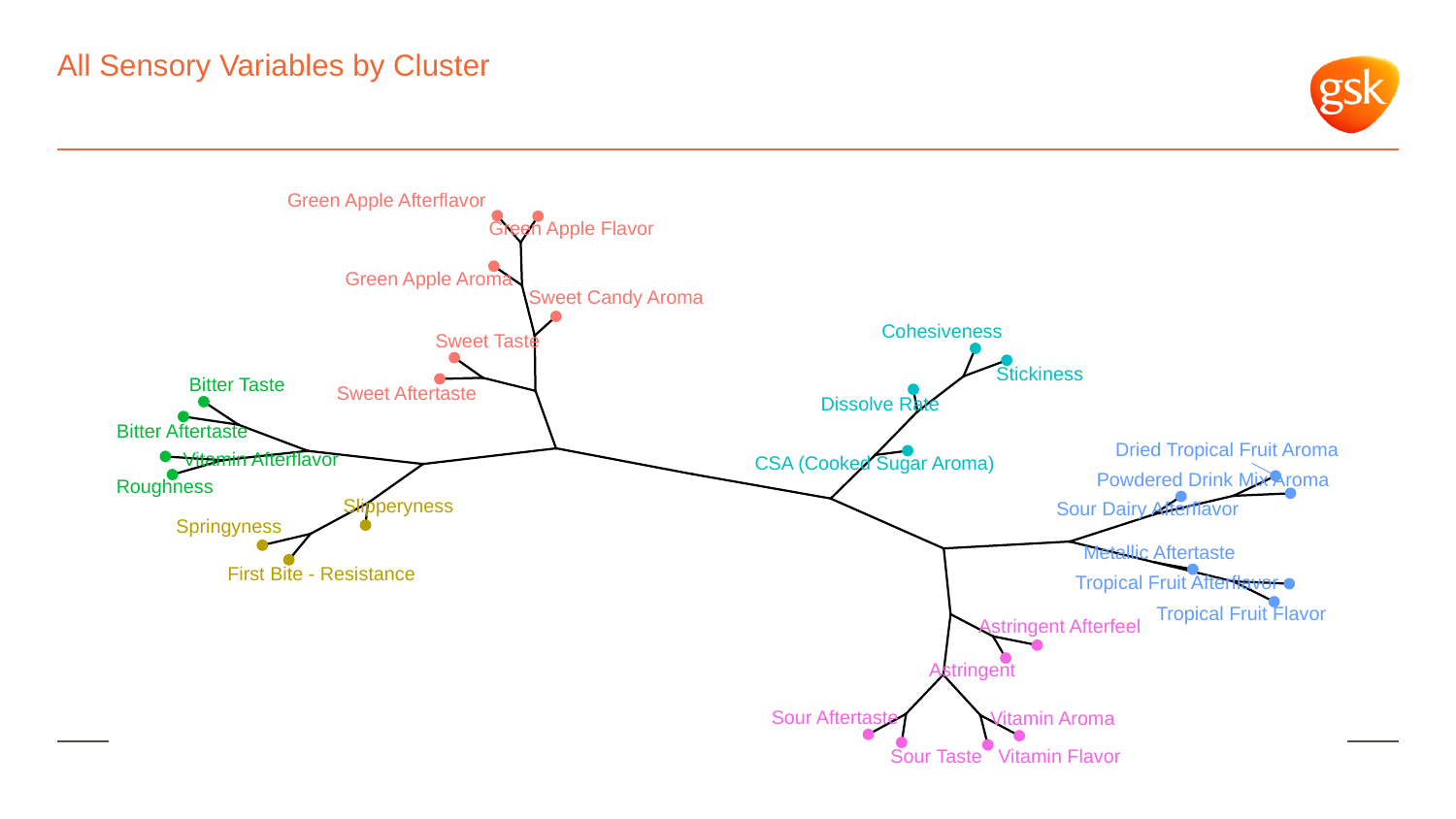

# All Sensory Variables by Cluster

Green Apple Afterflavor

Green Apple Flavor

Green Apple Aroma

Sweet Candy Aroma

Cohesiveness
Sweet Taste

Stickiness

Bitter Taste

Sweet Aftertaste

Dissolve Rate

Bitter Aftertaste
Dried Tropical Fruit Aroma

Vitamin Afterflavor

CSA (Cooked Sugar Aroma)

Powdered Drink Mix Aroma

Roughness

Slipperyness

Sour Dairy Afterflavor

Springyness

Metallic Aftertaste

First Bite - Resistance
Tropical Fruit Afterflavor

Tropical Fruit Flavor

Astringent Afterfeel

Astringent

Sour Aftertaste
Vitamin Aroma

Sour Taste
Vitamin Flavor